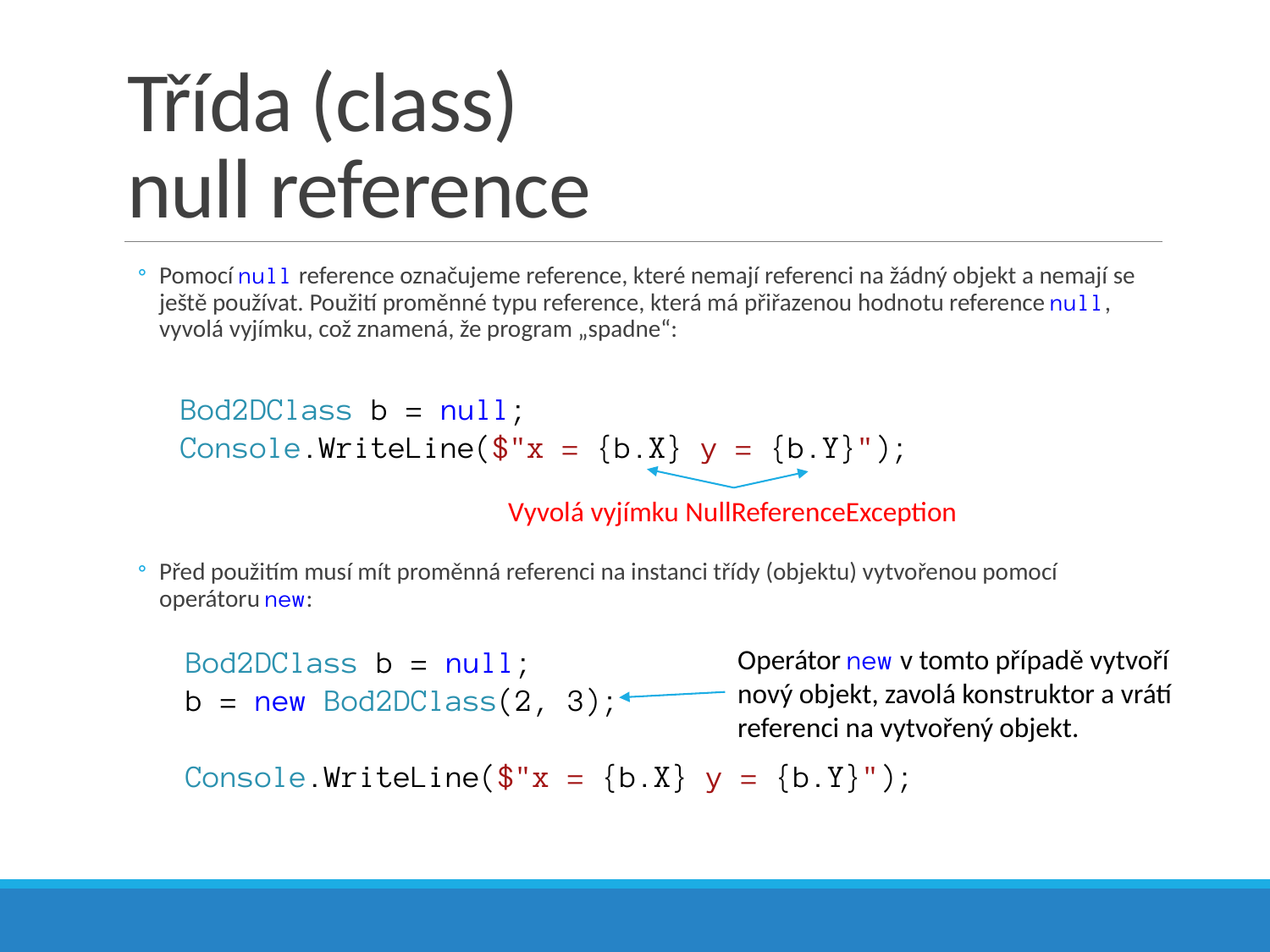

# Třída (class) null reference
Pomocí null reference označujeme reference, které nemají referenci na žádný objekt a nemají se ještě používat. Použití proměnné typu reference, která má přiřazenou hodnotu reference null, vyvolá vyjímku, což znamená, že program „spadne“:

Před použitím musí mít proměnná referenci na instanci třídy (objektu) vytvořenou pomocí operátoru new:

Bod2DClass b = null;
Console.WriteLine($"x = {b.X} y = {b.Y}");
Vyvolá vyjímku NullReferenceException
Bod2DClass b = null;
b = new Bod2DClass(2, 3);

Console.WriteLine($"x = {b.X} y = {b.Y}");
Operátor new v tomto případě vytvoří nový objekt, zavolá konstruktor a vrátí referenci na vytvořený objekt.